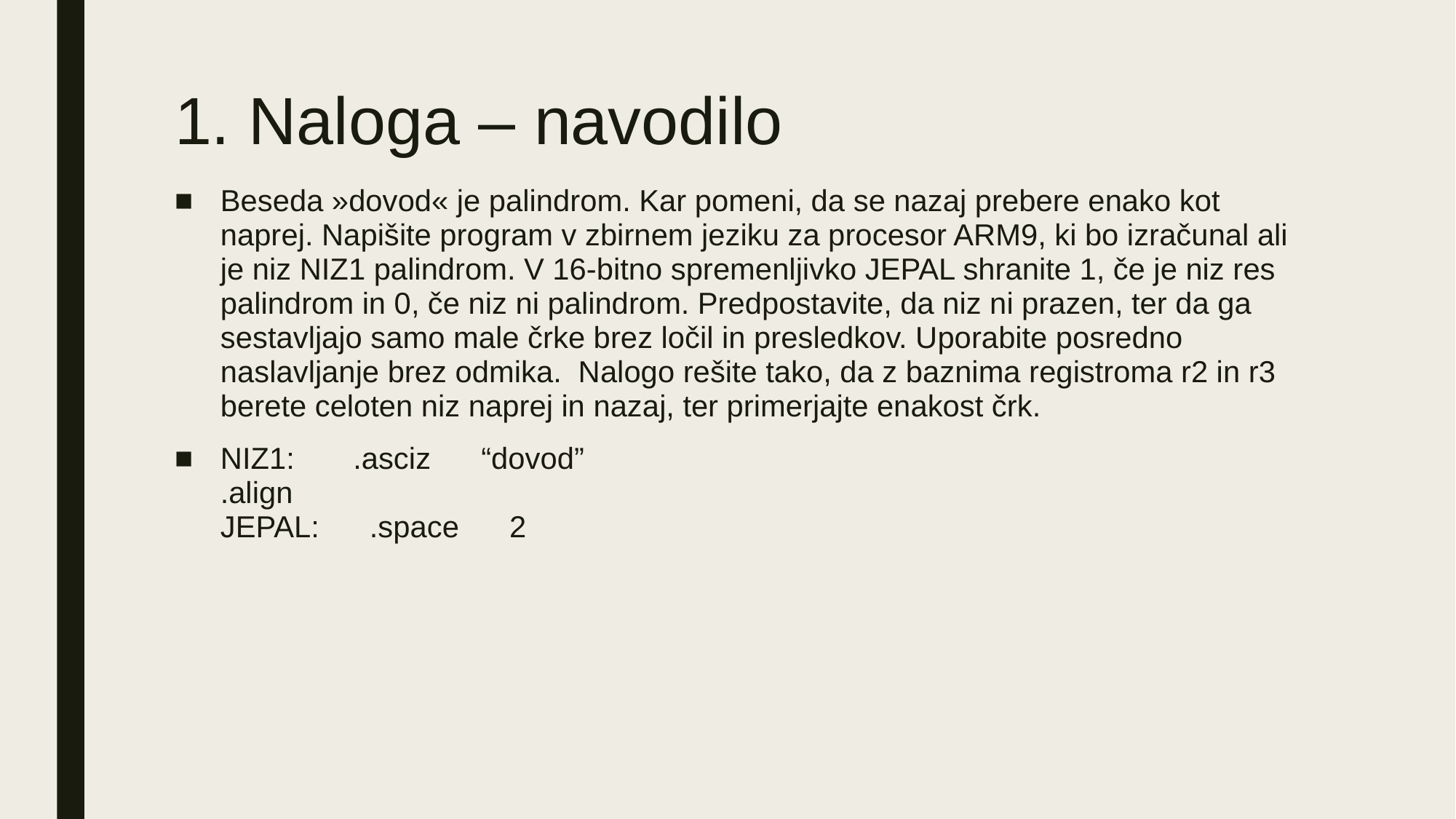

# 1. Naloga – navodilo
Beseda »dovod« je palindrom. Kar pomeni, da se nazaj prebere enako kot naprej. Napišite program v zbirnem jeziku za procesor ARM9, ki bo izračunal ali je niz NIZ1 palindrom. V 16-bitno spremenljivko JEPAL shranite 1, če je niz res palindrom in 0, če niz ni palindrom. Predpostavite, da niz ni prazen, ter da ga sestavljajo samo male črke brez ločil in presledkov. Uporabite posredno naslavljanje brez odmika.  Nalogo rešite tako, da z baznima registroma r2 in r3 berete celoten niz naprej in nazaj, ter primerjajte enakost črk.
NIZ1:       .asciz      “dovod”
.align  
JEPAL:      .space      2